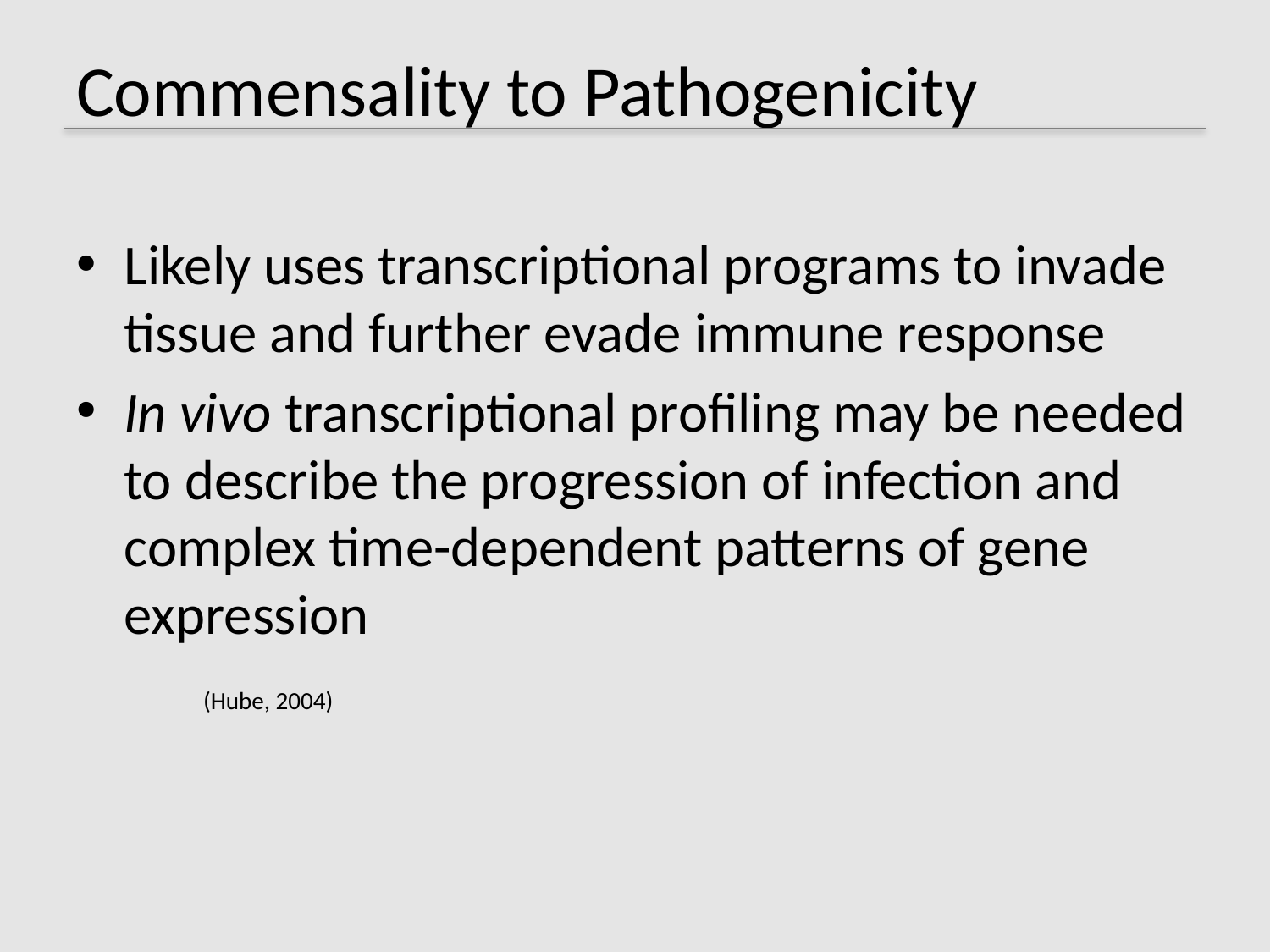

# Commensality to Pathogenicity
Likely uses transcriptional programs to invade tissue and further evade immune response
In vivo transcriptional profiling may be needed to describe the progression of infection and complex time-dependent patterns of gene expression

	(Hube, 2004)